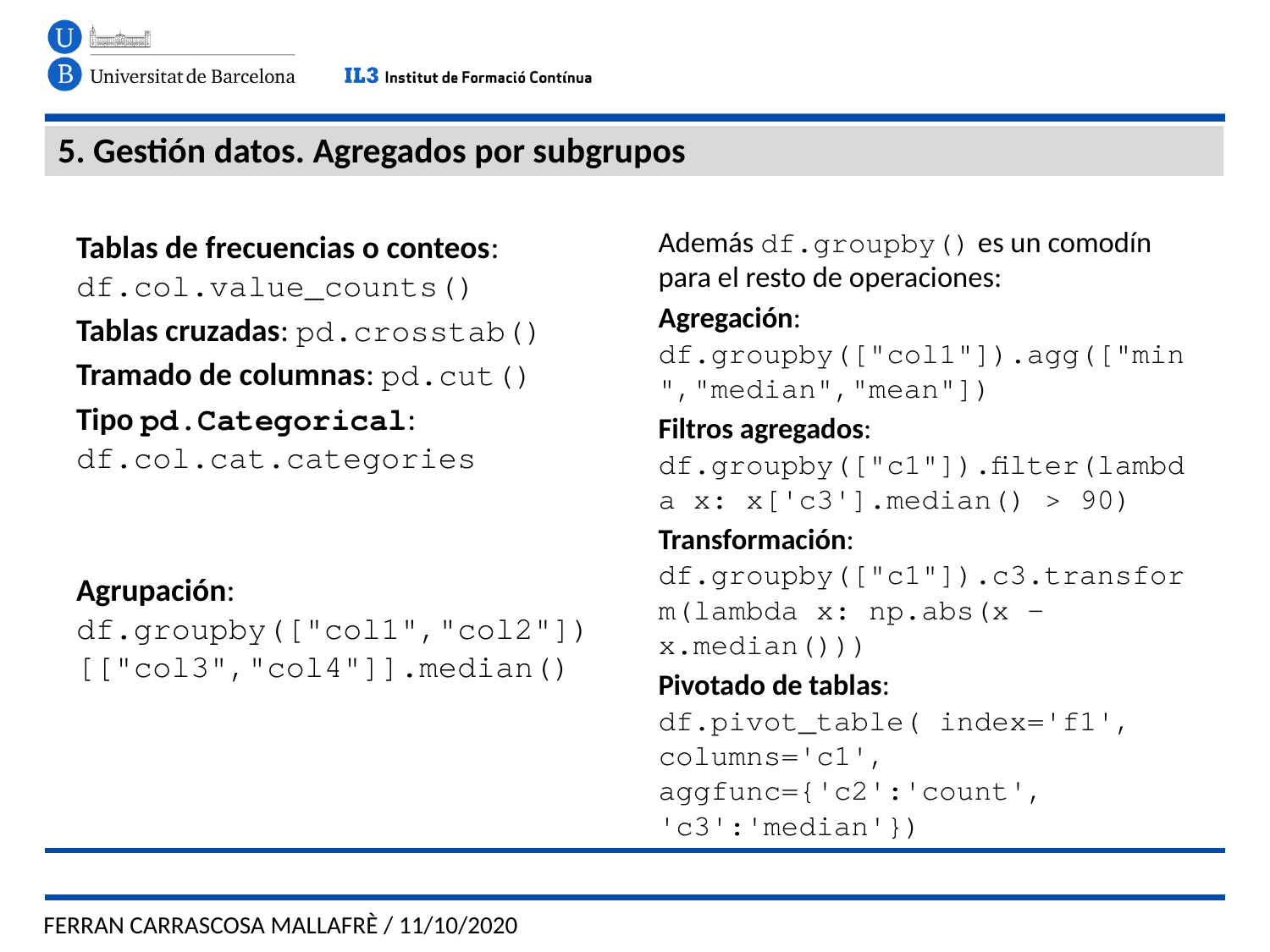

# 5. Gestión datos. Agregados por subgrupos

Tablas de frecuencias o conteos: df.col.value_counts()
Tablas cruzadas: pd.crosstab()
Tramado de columnas: pd.cut()
Tipo pd.Categorical: df.col.cat.categories

Agrupación: df.groupby(["col1","col2"])[["col3","col4"]].median()

Además df.groupby() es un comodín para el resto de operaciones:
Agregación: df.groupby(["col1"]).agg(["min","median","mean"])
Filtros agregados: df.groupby(["c1"]).filter(lambda x: x['c3'].median() > 90)
Transformación: df.groupby(["c1"]).c3.transform(lambda x: np.abs(x - x.median()))
Pivotado de tablas: df.pivot_table( index='f1', columns='c1', aggfunc={'c2':'count', 'c3':'median'})